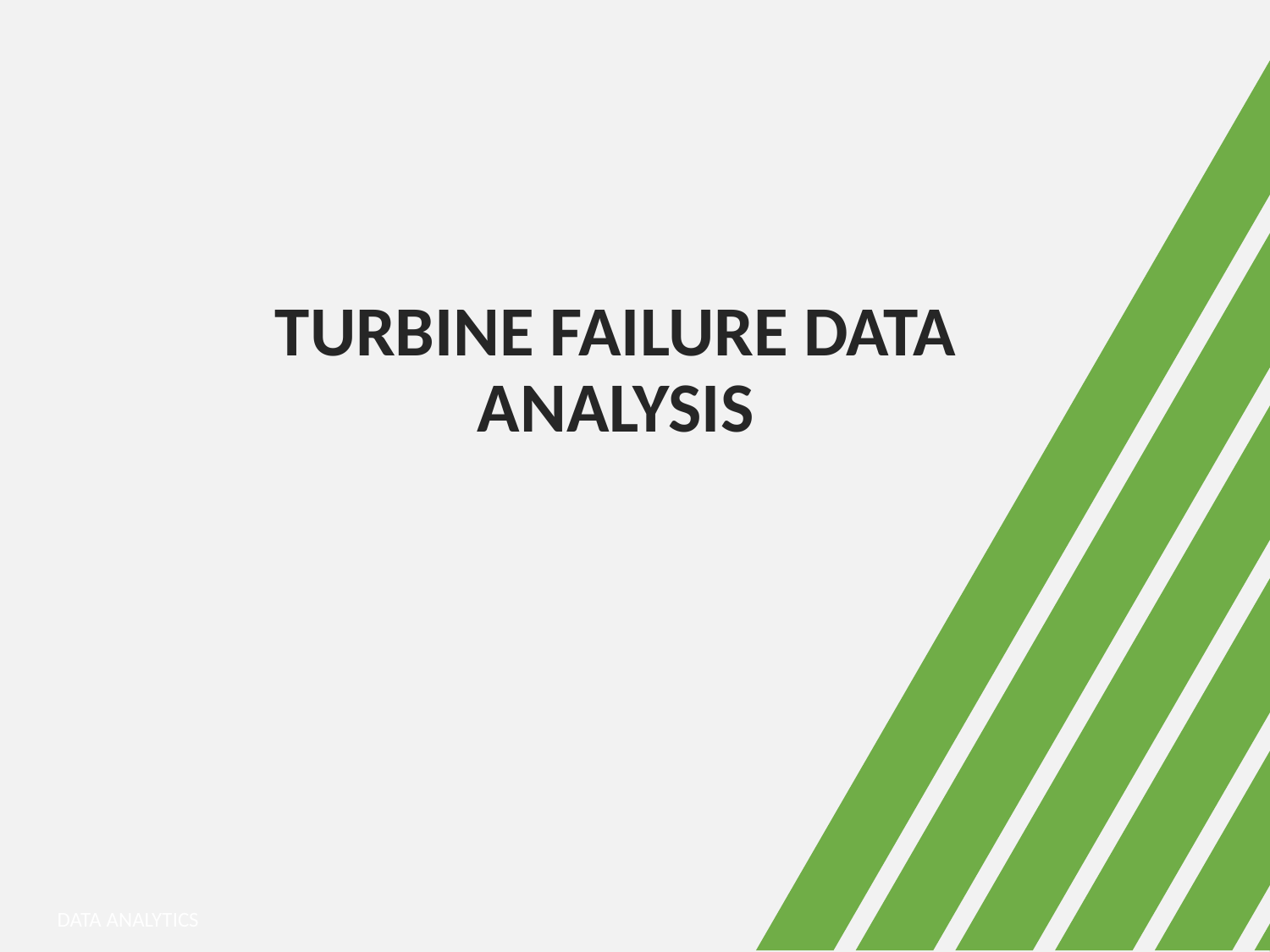

# TURBINE FAILURE DATA ANALYSIS
DATA ANALYTICS